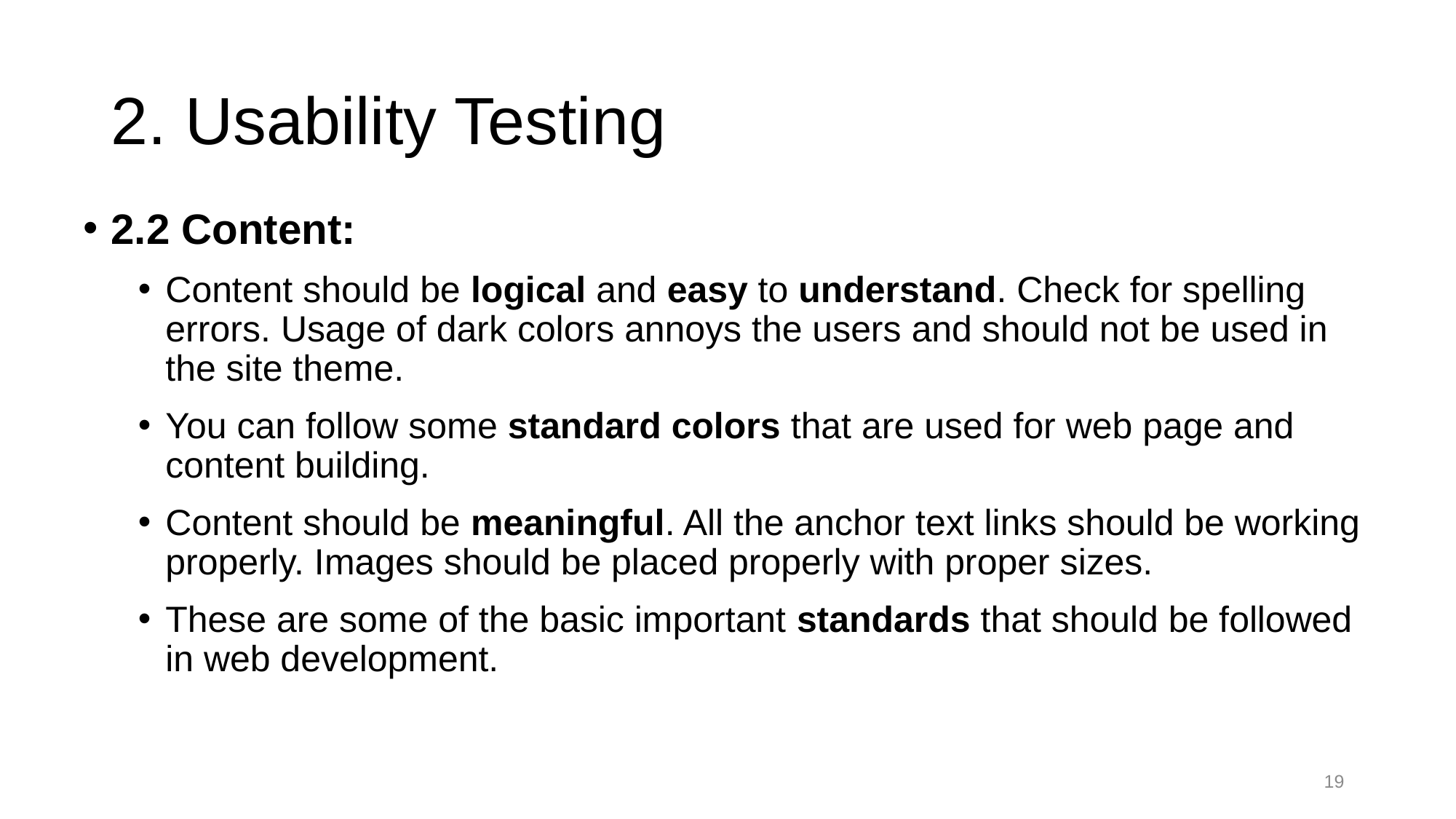

# 2. Usability Testing
2.2 Content:
Content should be logical and easy to understand. Check for spelling errors. Usage of dark colors annoys the users and should not be used in the site theme.
You can follow some standard colors that are used for web page and content building.
Content should be meaningful. All the anchor text links should be working properly. Images should be placed properly with proper sizes.
These are some of the basic important standards that should be followed in web development.
19